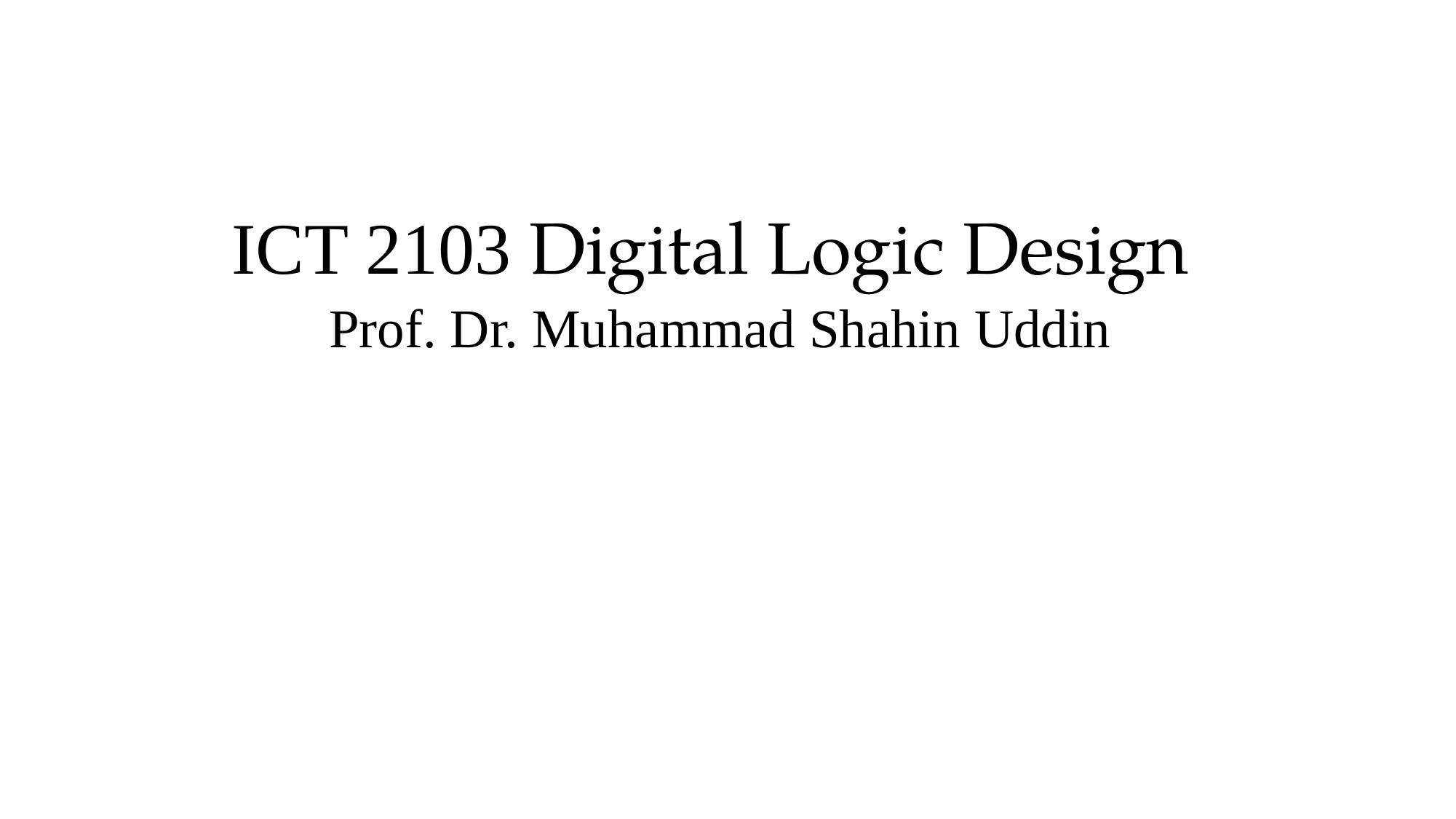

# ICT 2103 Digital Logic Design
Prof. Dr. Muhammad Shahin Uddin